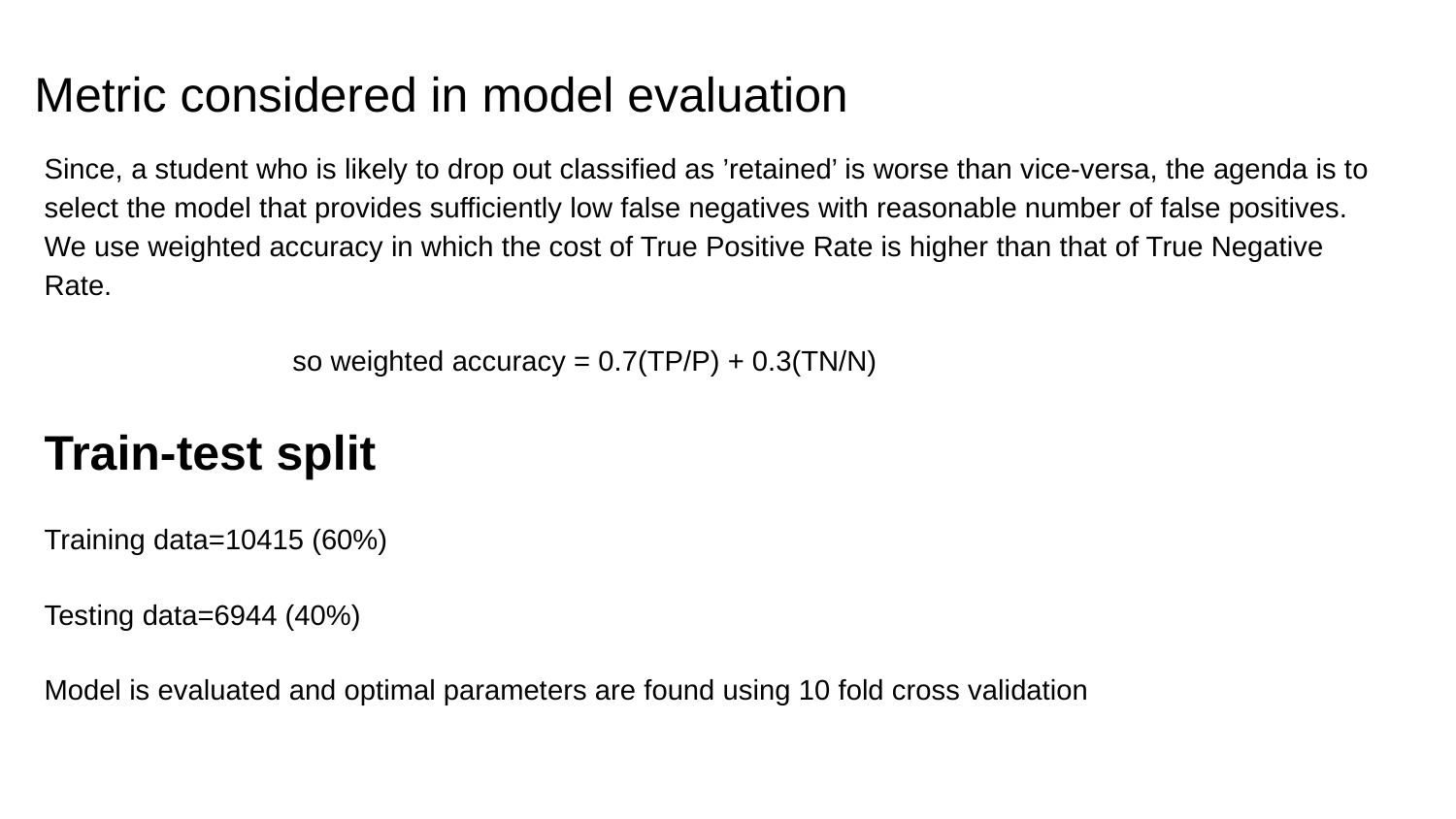

# Metric considered in model evaluation

Since, a student who is likely to drop out classified as ’retained’ is worse than vice-versa, the agenda is to select the model that provides sufficiently low false negatives with reasonable number of false positives. We use weighted accuracy in which the cost of True Positive Rate is higher than that of True Negative Rate.
                               so weighted accuracy = 0.7(TP/P) + 0.3(TN/N)
Train-test split
Training data=10415 (60%)
Testing data=6944 (40%)
Model is evaluated and optimal parameters are found using 10 fold cross validation